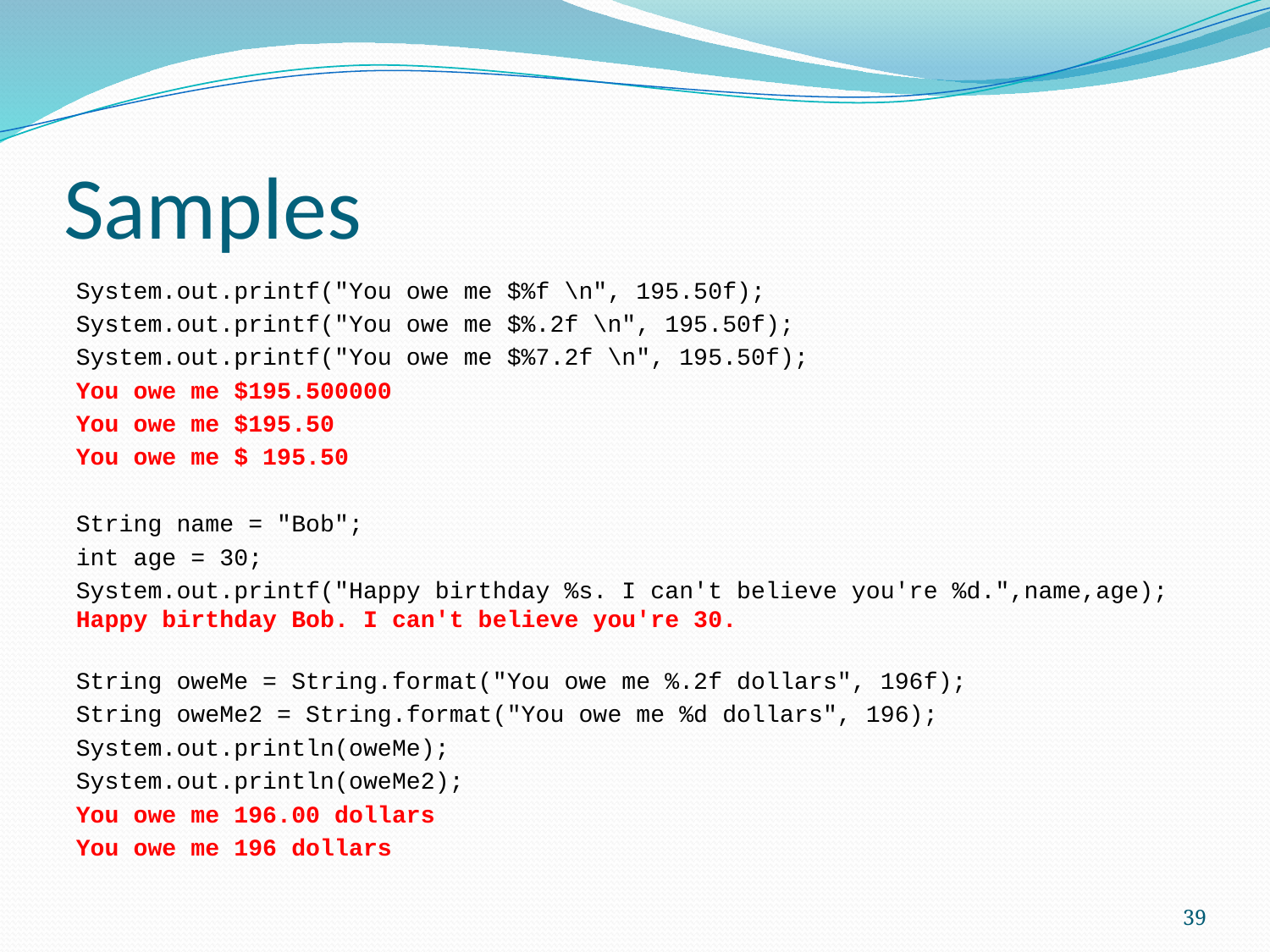

# Samples
System.out.printf("You owe me $%f \n", 195.50f);
System.out.printf("You owe me $%.2f \n", 195.50f);
System.out.printf("You owe me $%7.2f \n", 195.50f);
You owe me $195.500000
You owe me $195.50
You owe me $ 195.50

String name = "Bob";
int age = 30;
System.out.printf("Happy birthday %s. I can't believe you're %d.",name,age);
Happy birthday Bob. I can't believe you're 30.
String oweMe = String.format("You owe me %.2f dollars", 196f);
String oweMe2 = String.format("You owe me %d dollars", 196);
System.out.println(oweMe);
System.out.println(oweMe2);
You owe me 196.00 dollars
You owe me 196 dollars
39